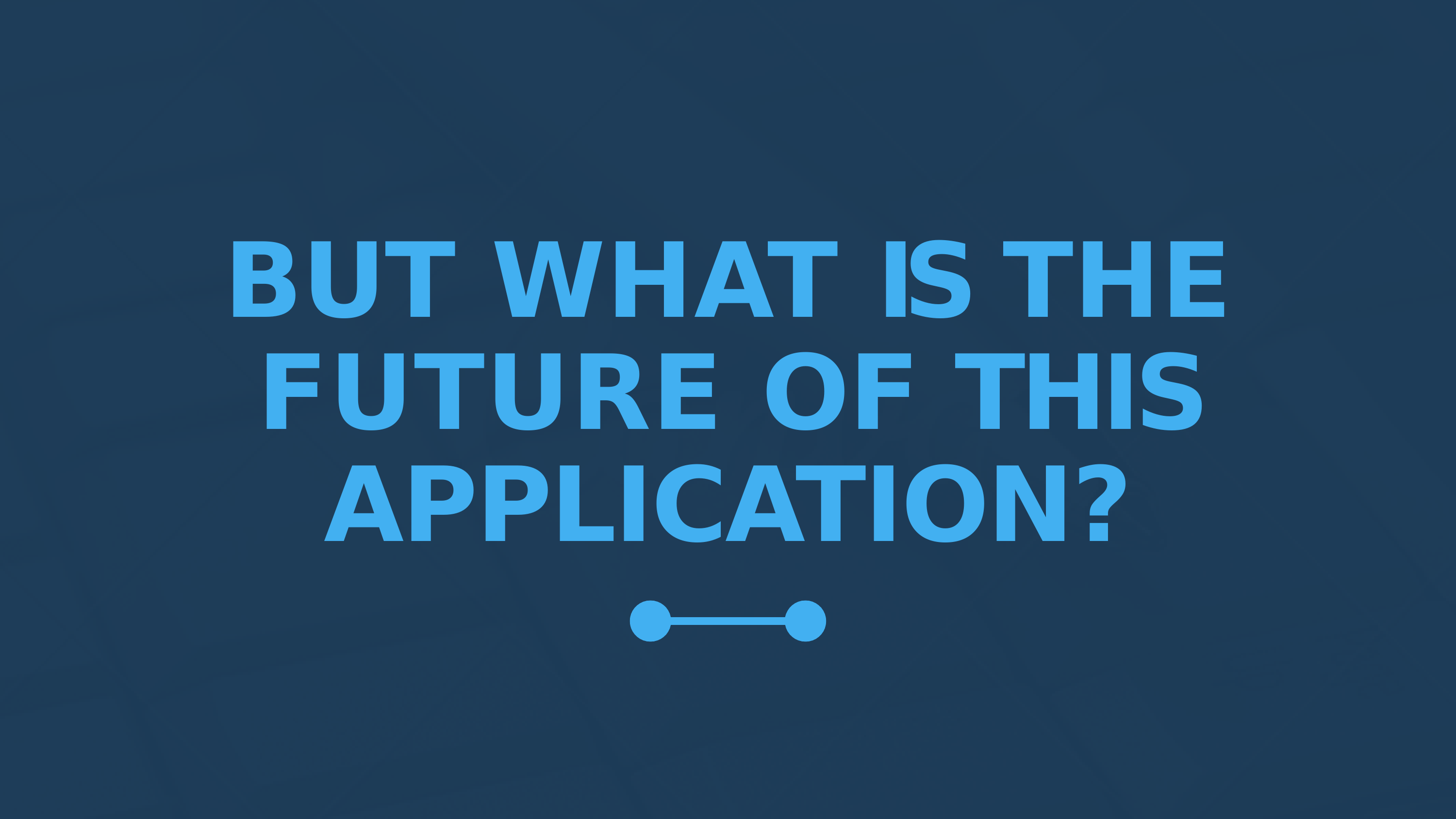

# BUT WHAT IS THE  FUTURE OF THIS  APPLICATION?